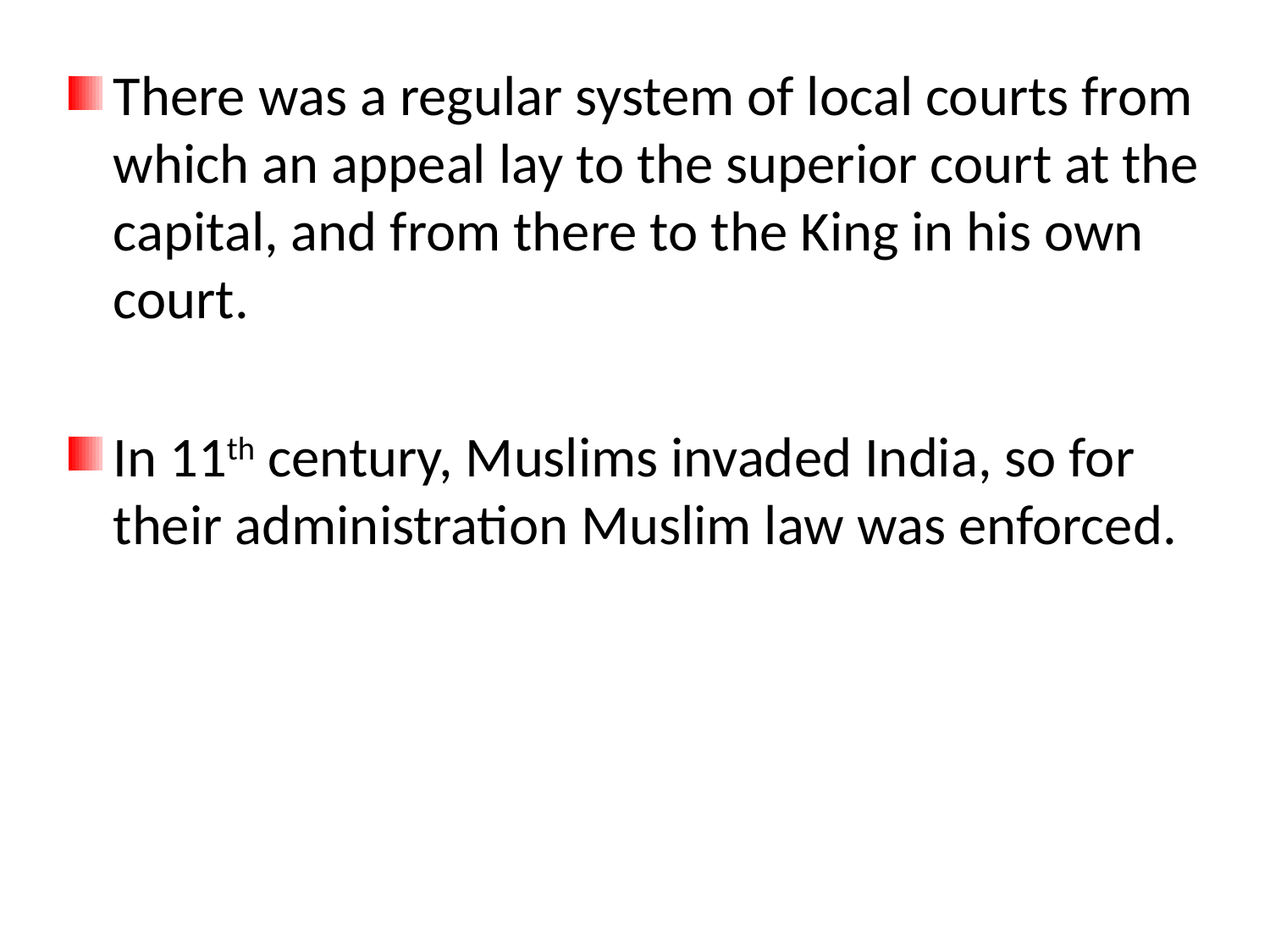

There was a regular system of local courts from which an appeal lay to the superior court at the capital, and from there to the King in his own court.

In 11th century, Muslims invaded India, so for their administration Muslim law was enforced.